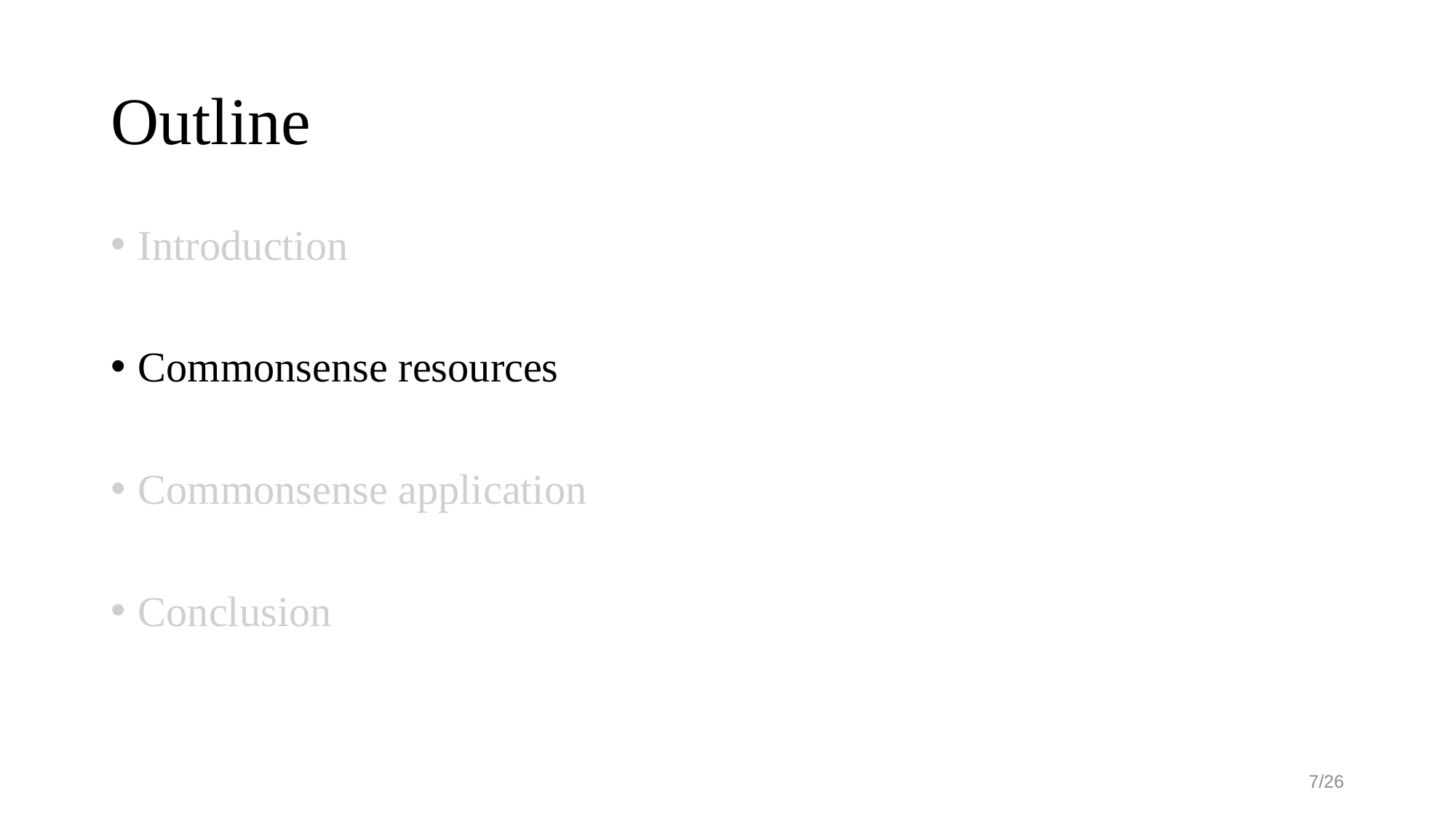

# Outline
Introduction

Commonsense resources

Commonsense application

Conclusion
7/26